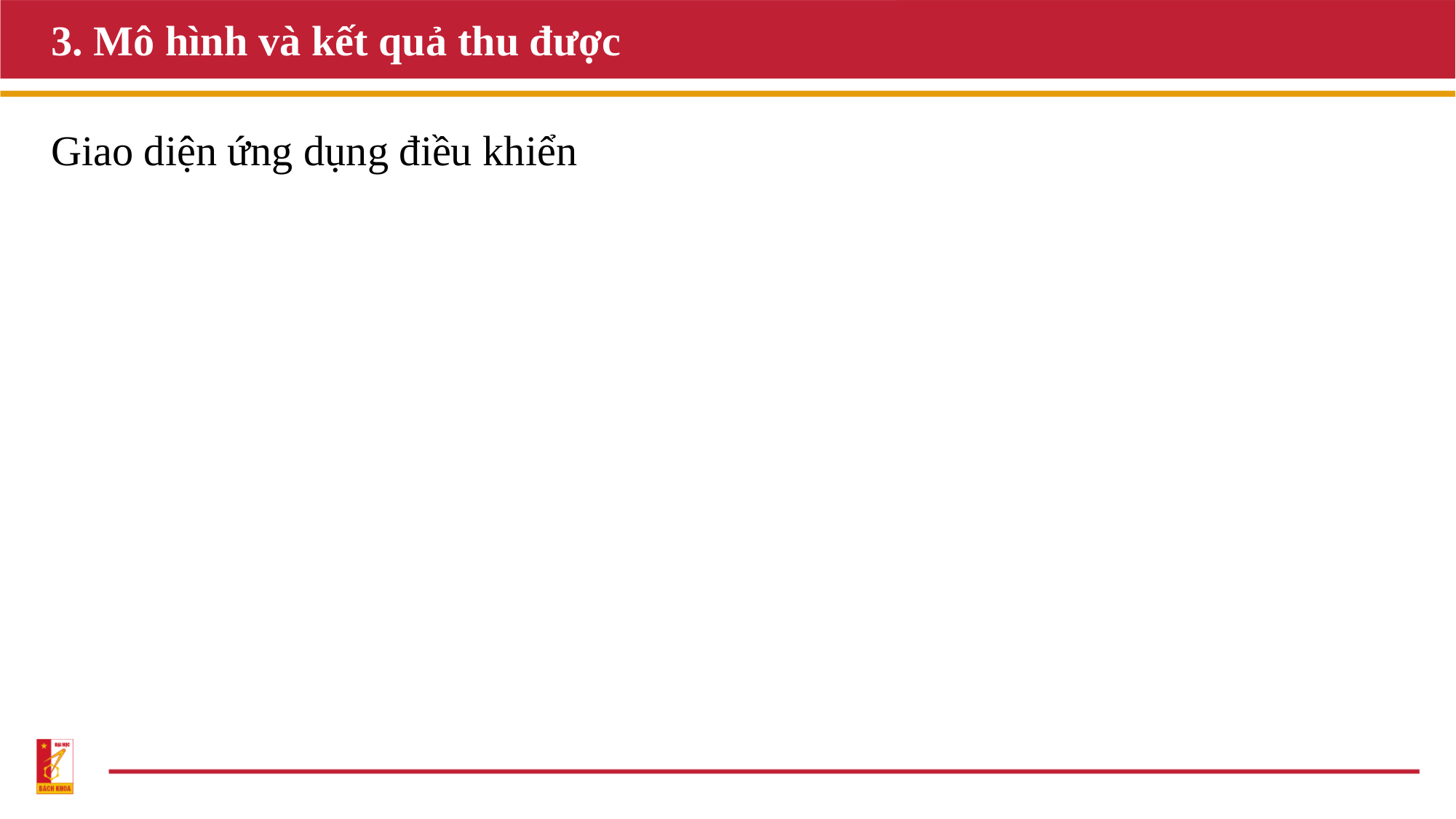

# 3. Mô hình và kết quả thu được
Giao diện ứng dụng điều khiển